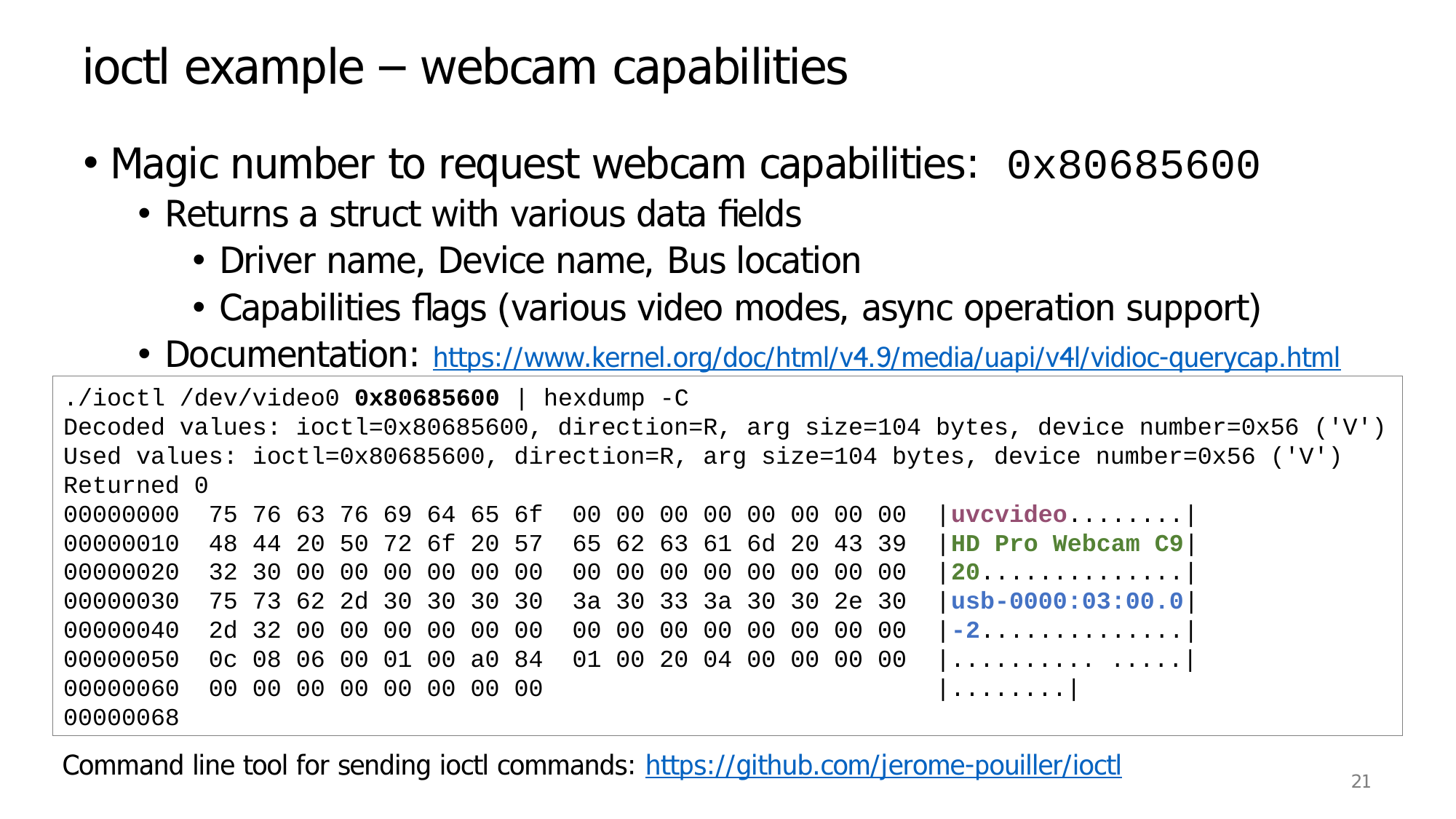

# ioctl example – webcam capabilities
Magic number to request webcam capabilities: 0x80685600
Returns a struct with various data fields
Driver name, Device name, Bus location
Capabilities flags (various video modes, async operation support)
Documentation: https://www.kernel.org/doc/html/v4.9/media/uapi/v4l/vidioc-querycap.html

./ioctl /dev/video0 0x80685600 | hexdump -C
Decoded values: ioctl=0x80685600, direction=R, arg size=104 bytes, device number=0x56 ('V')
Used values: ioctl=0x80685600, direction=R, arg size=104 bytes, device number=0x56 ('V')
Returned 0
00000000  75 76 63 76 69 64 65 6f  00 00 00 00 00 00 00 00  |uvcvideo........|
00000010  48 44 20 50 72 6f 20 57  65 62 63 61 6d 20 43 39  |HD Pro Webcam C9|
00000020  32 30 00 00 00 00 00 00  00 00 00 00 00 00 00 00  |20..............|
00000030  75 73 62 2d 30 30 30 30  3a 30 33 3a 30 30 2e 30  |usb-0000:03:00.0|
00000040  2d 32 00 00 00 00 00 00  00 00 00 00 00 00 00 00  |-2..............|
00000050  0c 08 06 00 01 00 a0 84  01 00 20 04 00 00 00 00  |.......... .....|
00000060  00 00 00 00 00 00 00 00                           |........|
00000068
Command line tool for sending ioctl commands: https://github.com/jerome-pouiller/ioctl
21